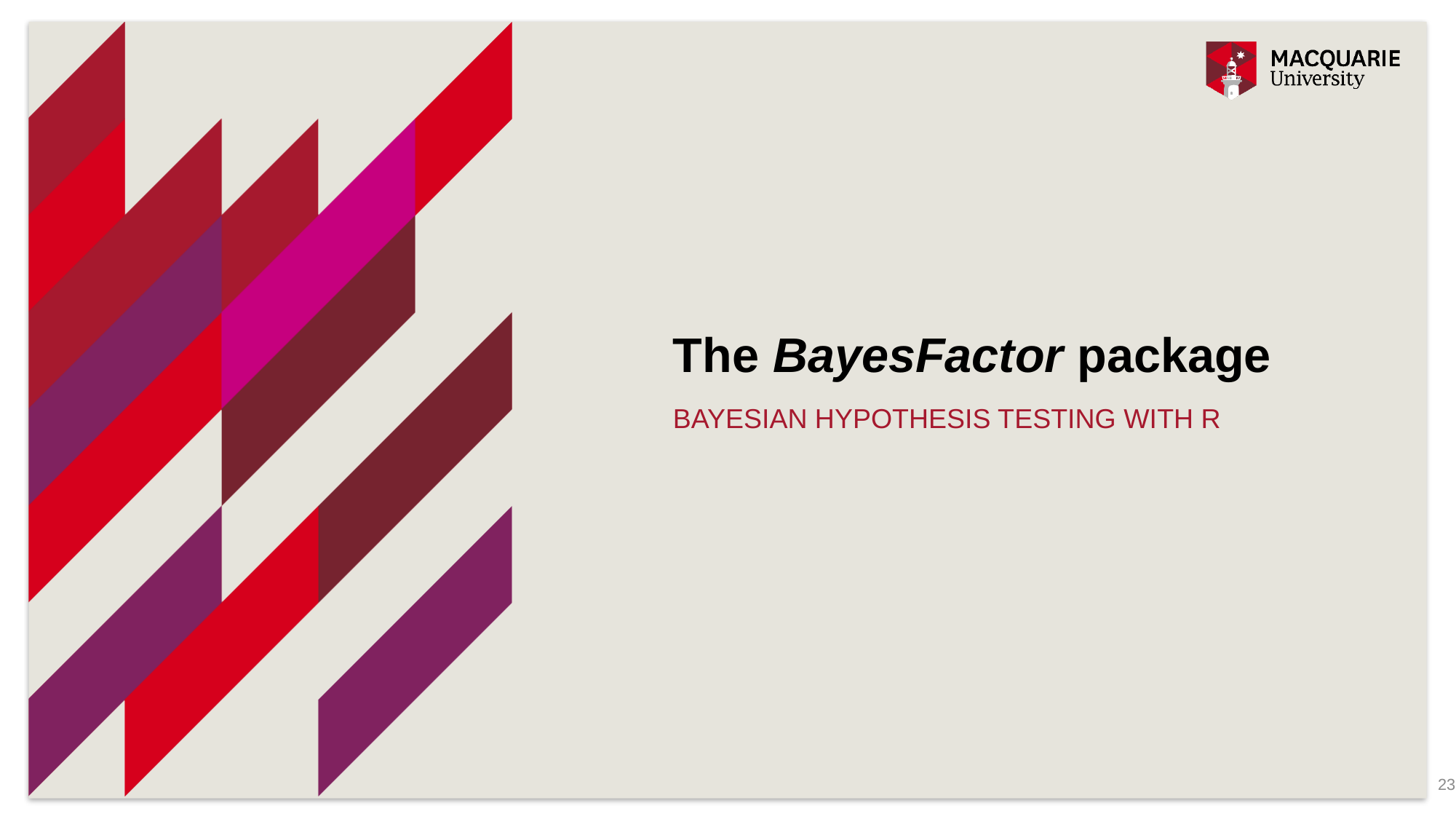

# The BayesFactor package
Bayesian Hypothesis Testing with R

23